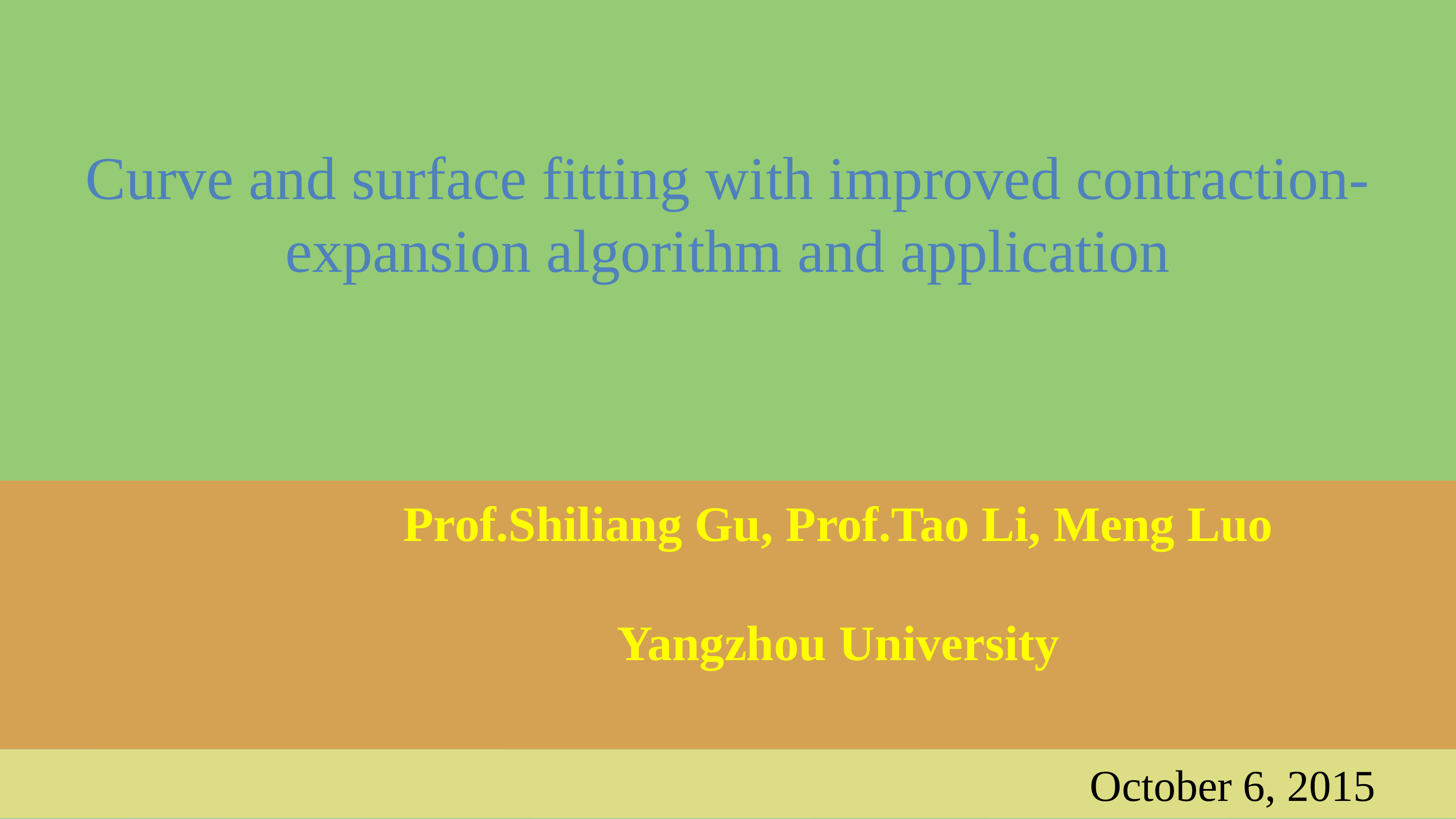

Curve and surface fitting with improved contraction-expansion algorithm and application

Prof.Shiliang Gu, Prof.Tao Li, Meng Luo

Yangzhou University

October 6, 2015